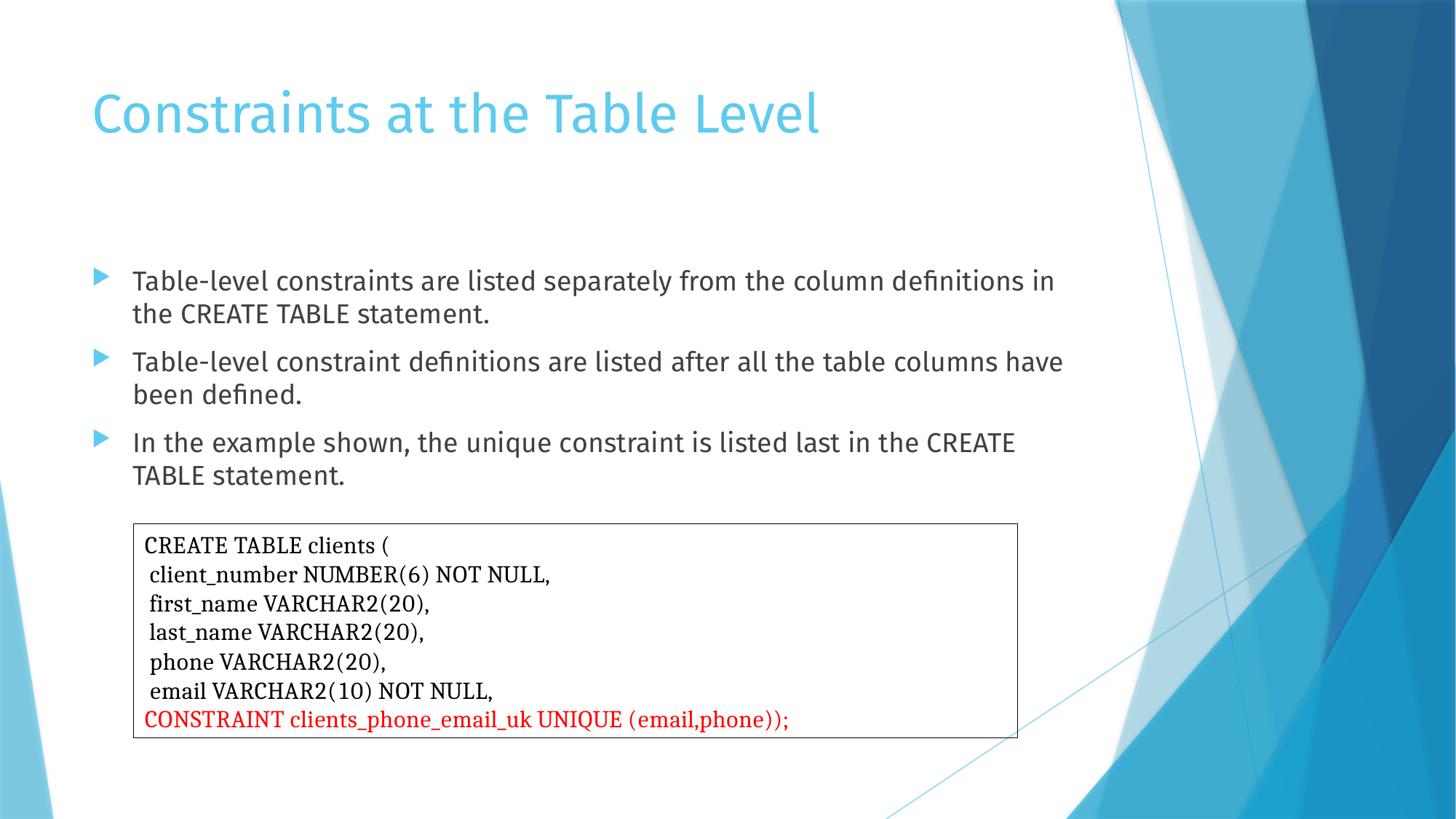

# Constraints at the Table Level
Table-level constraints are listed separately from the column definitions in the CREATE TABLE statement.
Table-level constraint definitions are listed after all the table columns have been defined.
In the example shown, the unique constraint is listed last in the CREATE TABLE statement.
CREATE TABLE clients (
 client_number NUMBER(6) NOT NULL,
 first_name VARCHAR2(20),
 last_name VARCHAR2(20),
 phone VARCHAR2(20),
 email VARCHAR2(10) NOT NULL,
CONSTRAINT clients_phone_email_uk UNIQUE (email,phone));